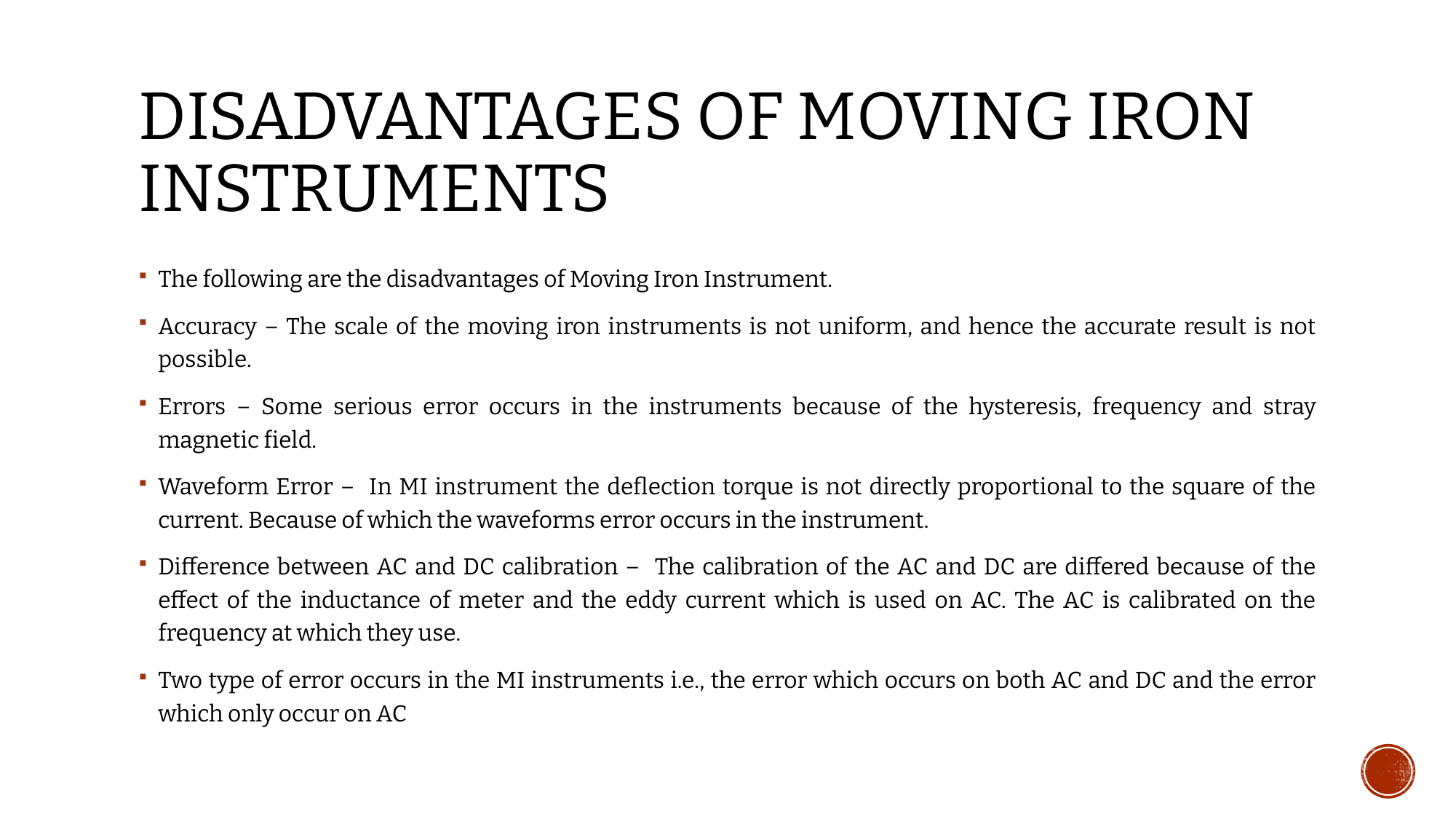

# Disadvantages of Moving Iron Instruments
The following are the disadvantages of Moving Iron Instrument.
Accuracy – The scale of the moving iron instruments is not uniform, and hence the accurate result is not possible.
Errors – Some serious error occurs in the instruments because of the hysteresis, frequency and stray magnetic field.
Waveform Error –  In MI instrument the deflection torque is not directly proportional to the square of the current. Because of which the waveforms error occurs in the instrument.
Difference between AC and DC calibration –  The calibration of the AC and DC are differed because of the effect of the inductance of meter and the eddy current which is used on AC. The AC is calibrated on the frequency at which they use.
Two type of error occurs in the MI instruments i.e., the error which occurs on both AC and DC and the error which only occur on AC